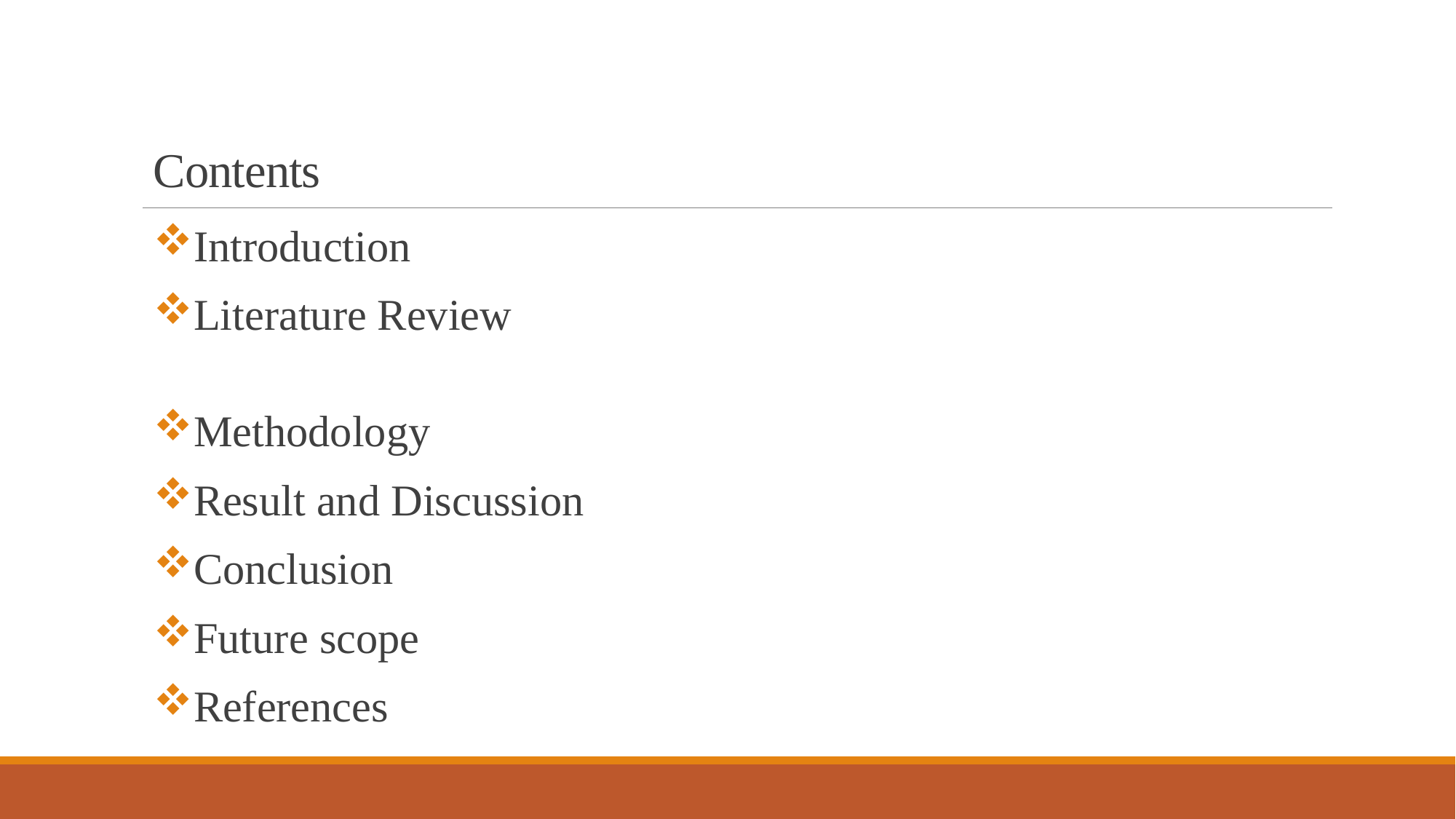

# Contents
Introduction
Literature Review
Methodology
Result and Discussion
Conclusion
Future scope
References